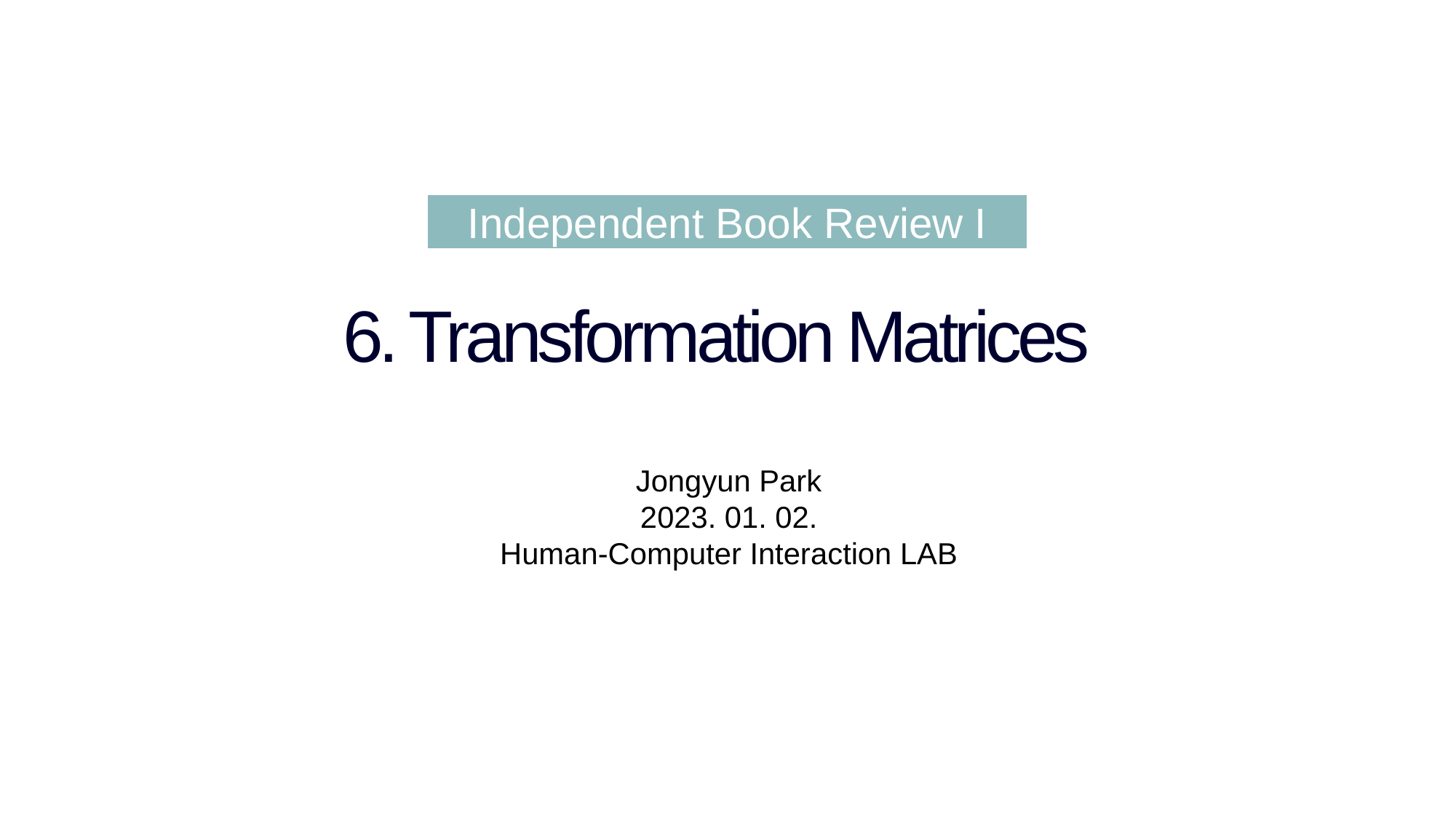

Independent Book Review I
6. Transformation Matrices
Jongyun Park
2023. 01. 02.
Human-Computer Interaction LAB